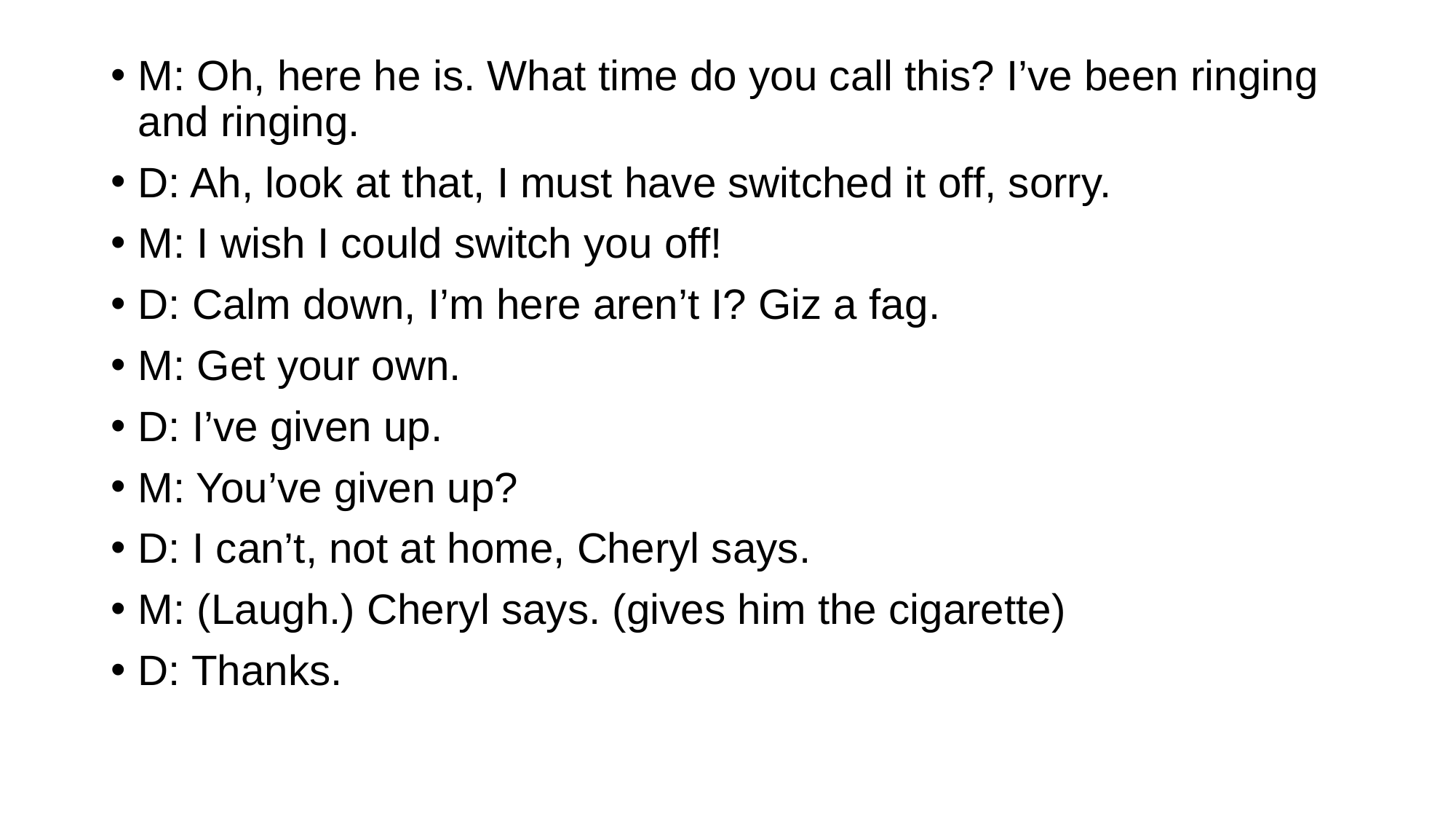

M: Oh, here he is. What time do you call this? I’ve been ringing and ringing.
D: Ah, look at that, I must have switched it off, sorry.
M: I wish I could switch you off!
D: Calm down, I’m here aren’t I? Giz a fag.
M: Get your own.
D: I’ve given up.
M: You’ve given up?
D: I can’t, not at home, Cheryl says.
M: (Laugh.) Cheryl says. (gives him the cigarette)
D: Thanks.